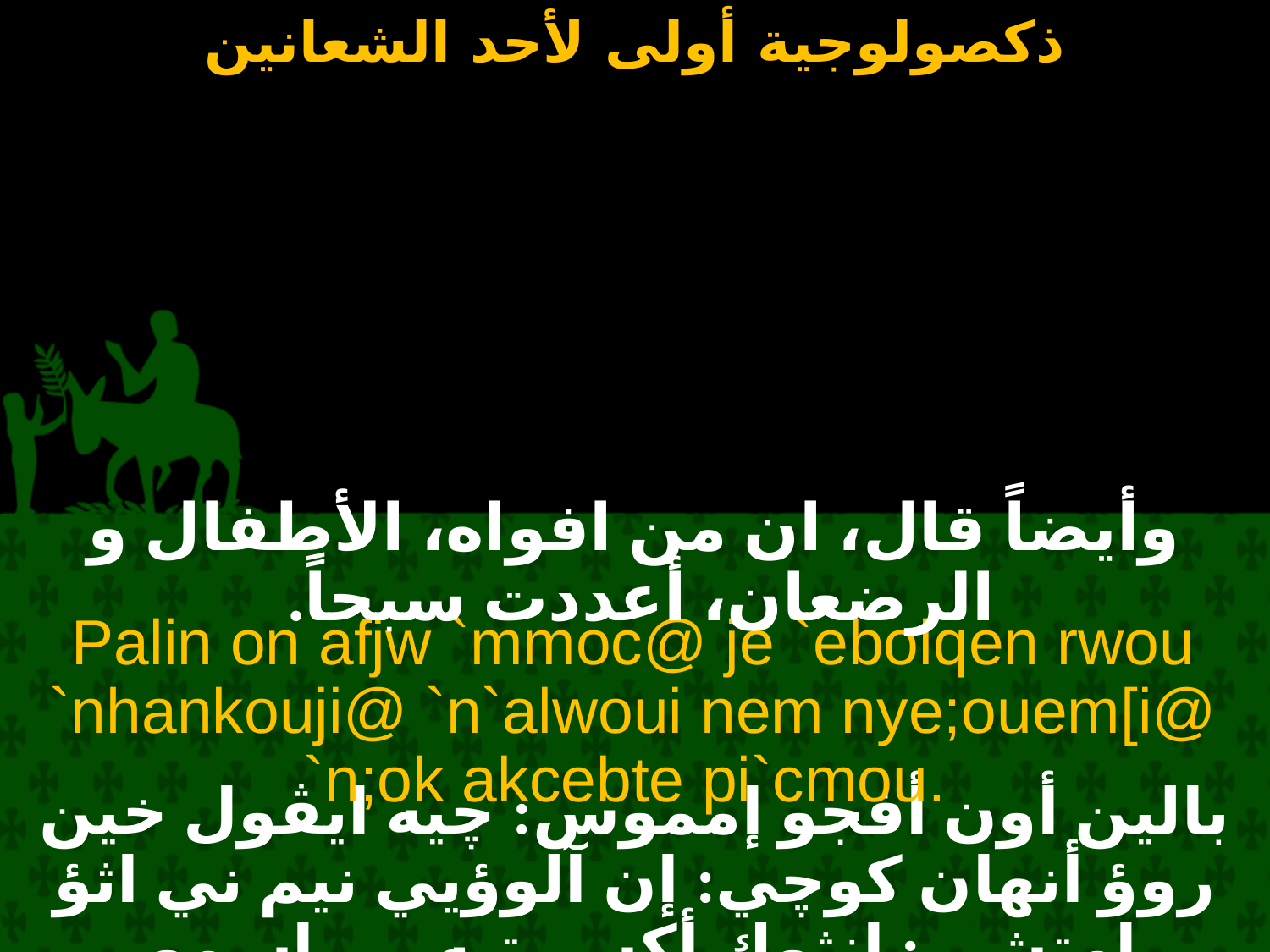

#
وأيضاً قال، ان من افواه، الأطفال و الرضعان، أعددت سبحاً.
Palin on afjw `mmoc@ je `ebolqen rwou
`nhankouji@ `n`alwoui nem nye;ouem[i@ `n;ok akcebte pi`cmou.
بالين أون أفجو إمموس: چيه ايڤول خين روؤ أنهان كوچي: إن آلوؤيي نيم ني اثؤ إمتشي: انثوك أكسيبتيه بي إسمو.